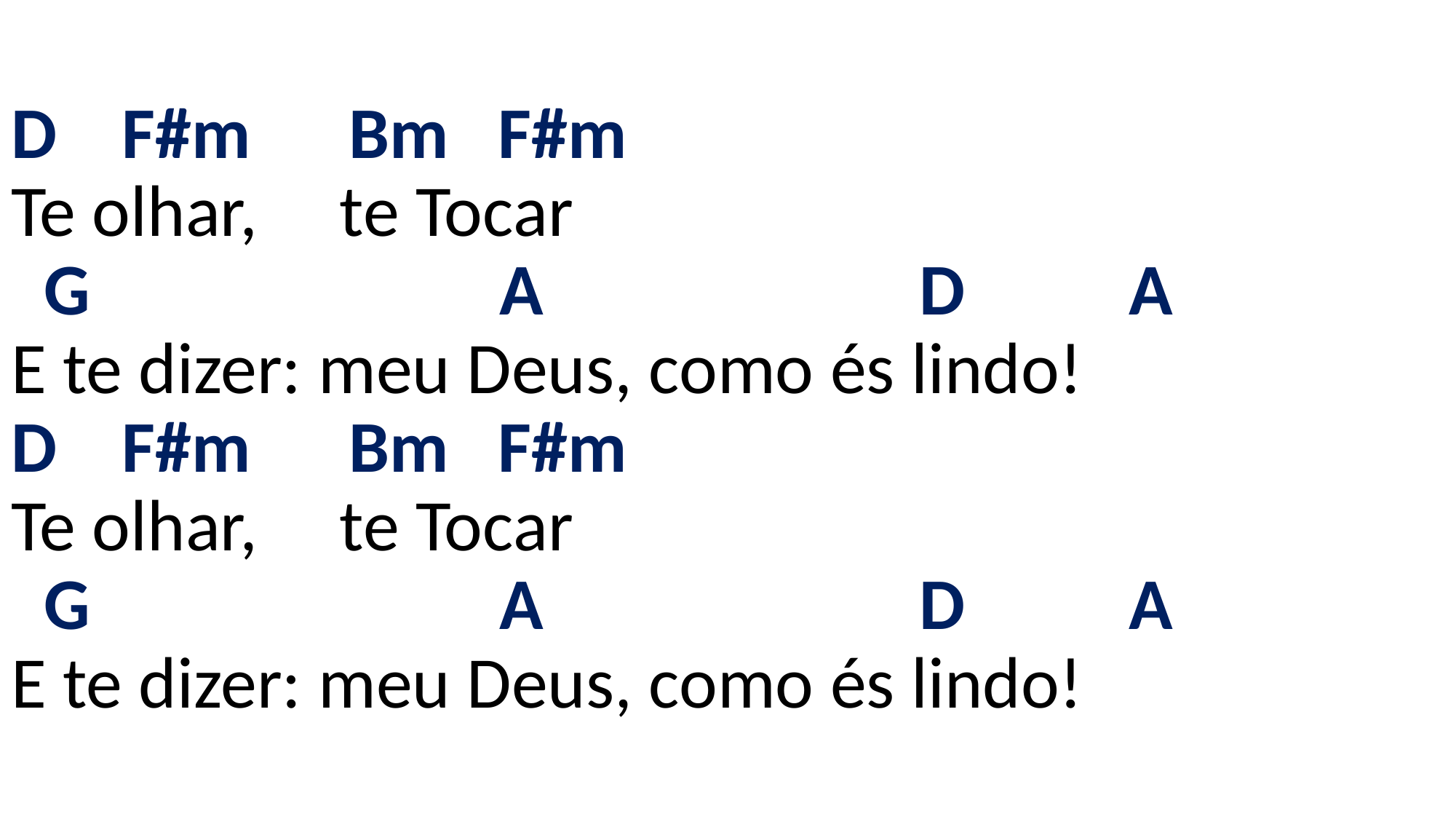

# D    F#m      Bm   F#m Te olhar,     te Tocar G                         A                       D          A E te dizer: meu Deus, como és lindo! D    F#m      Bm   F#m Te olhar,     te Tocar G                         A                       D          A E te dizer: meu Deus, como és lindo!